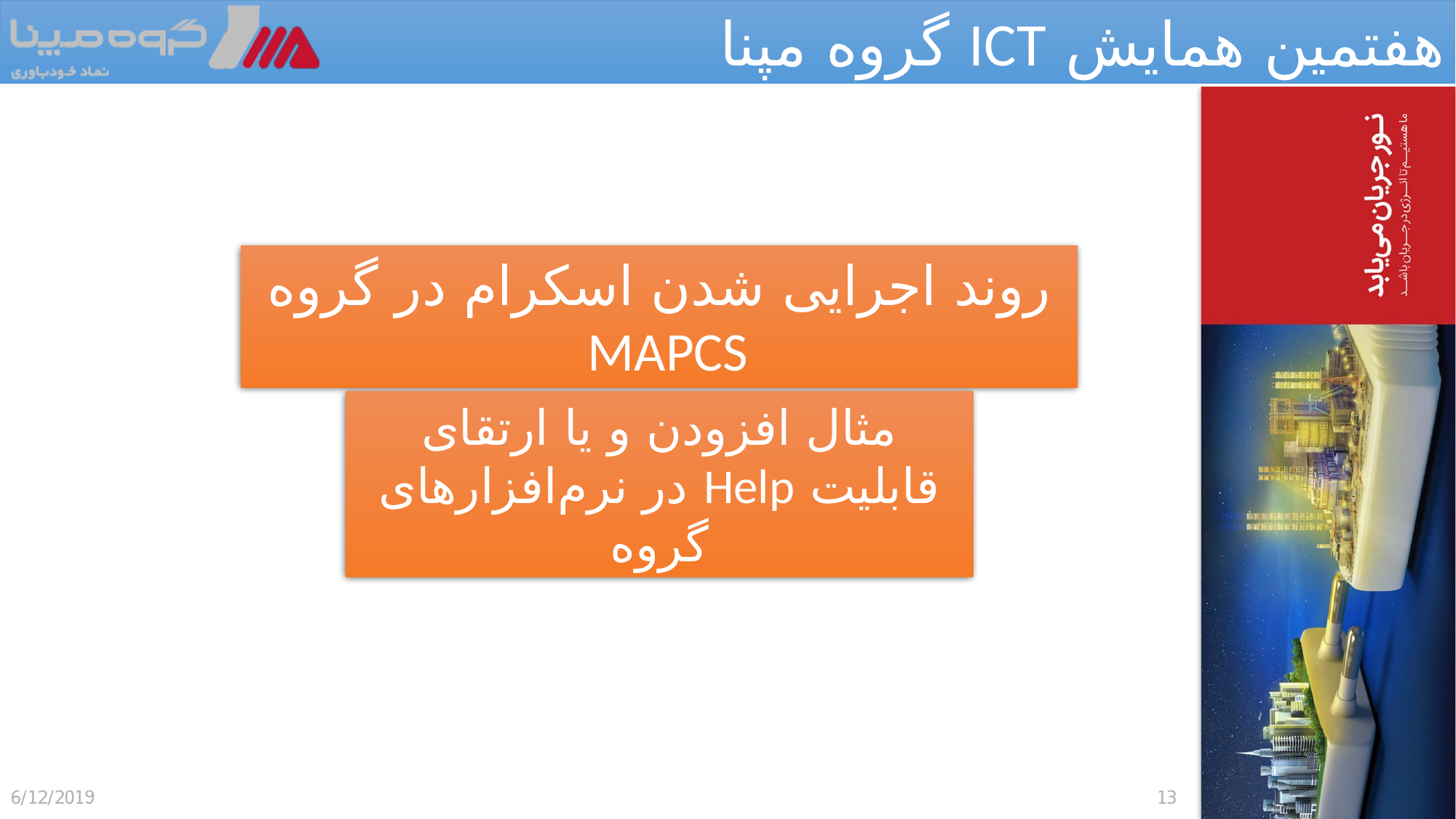

روند اجرایی شدن اسکرام در گروه MAPCS
مثال افزودن و یا ارتقای قابلیت Help در نرم‌افزارهای گروه
6/12/2019
13